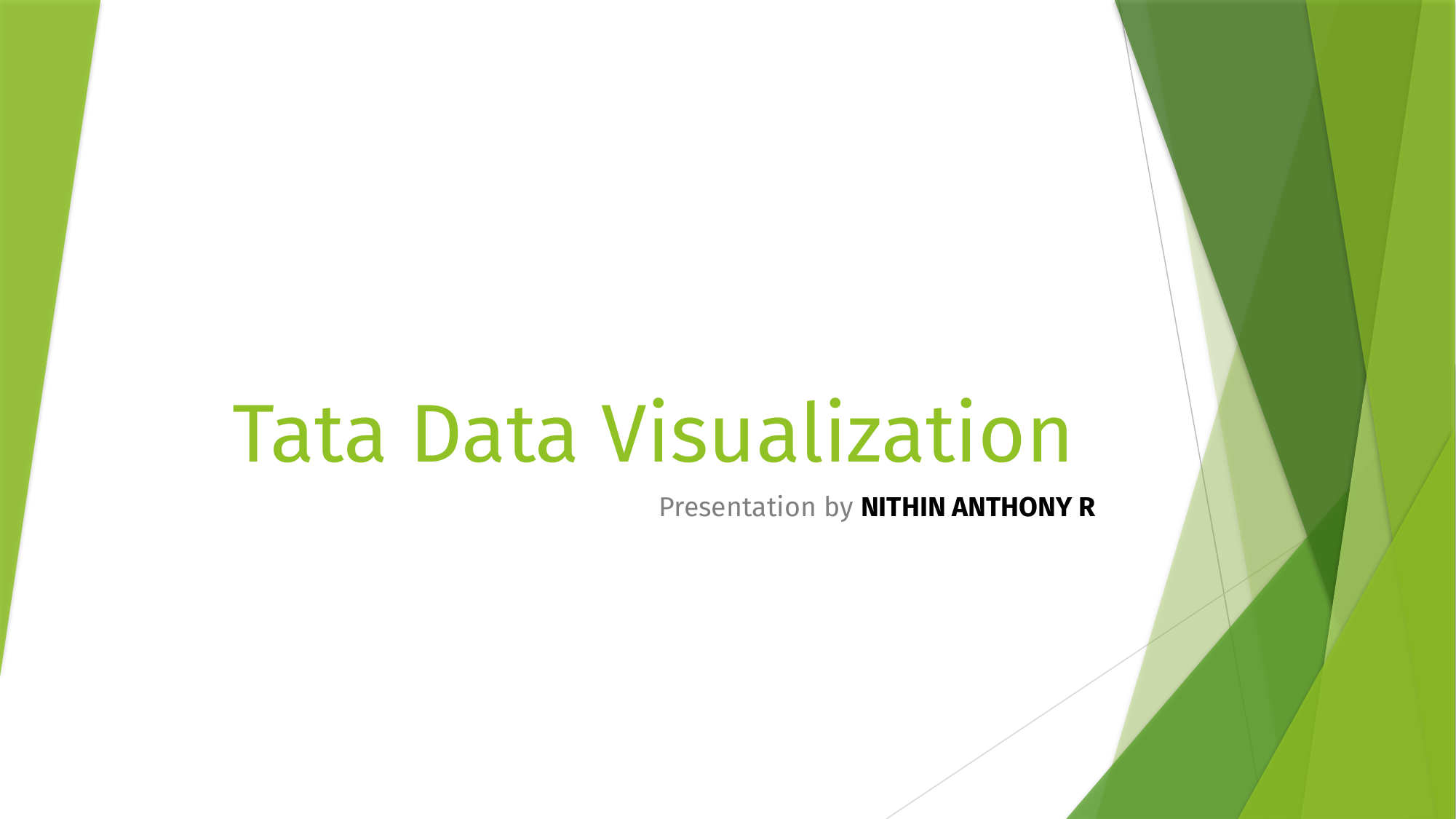

# Tata Data Visualization
Presentation by NITHIN ANTHONY R